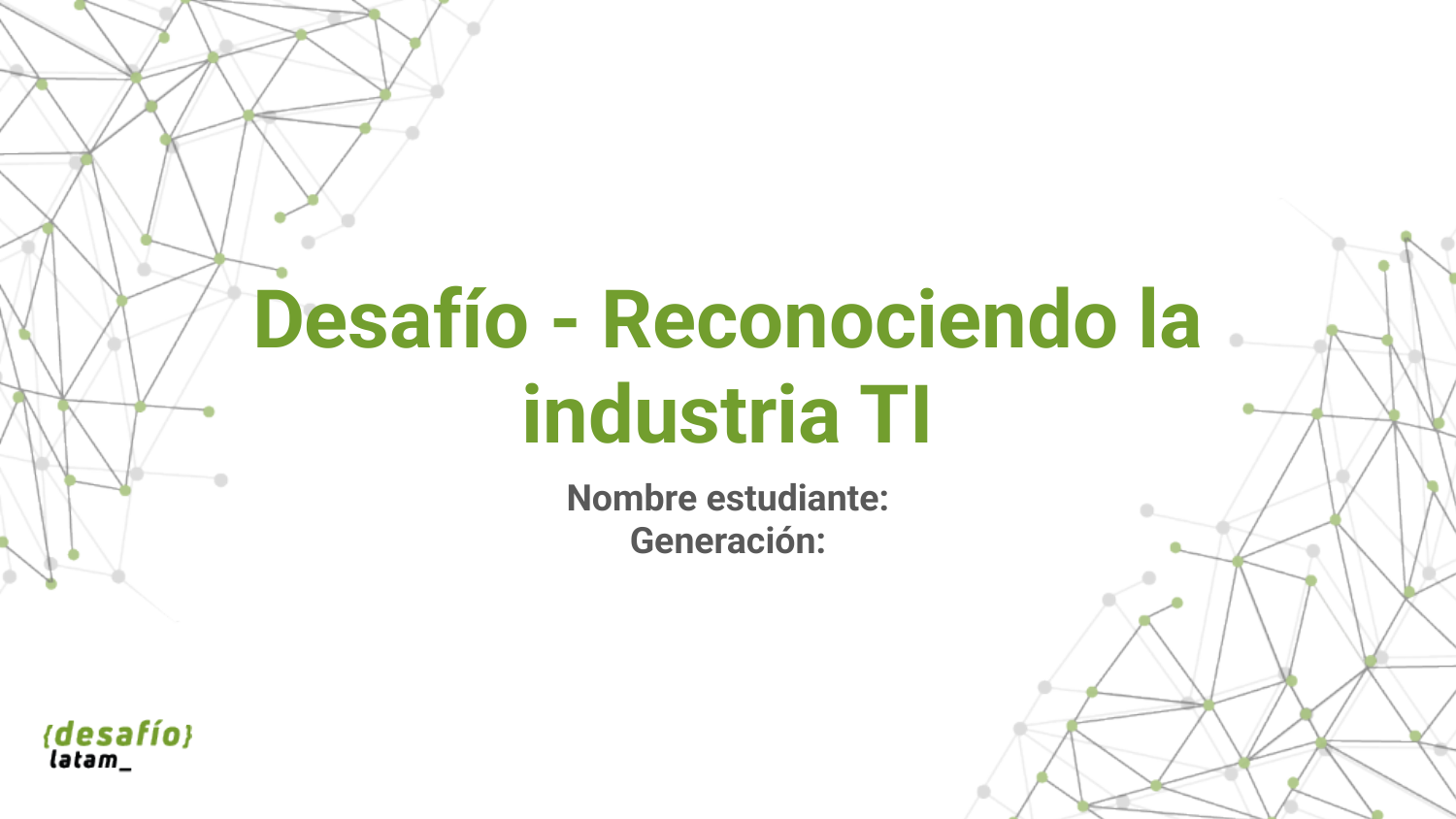

# Desafío - Reconociendo la industria TI
Nombre estudiante:
Generación: